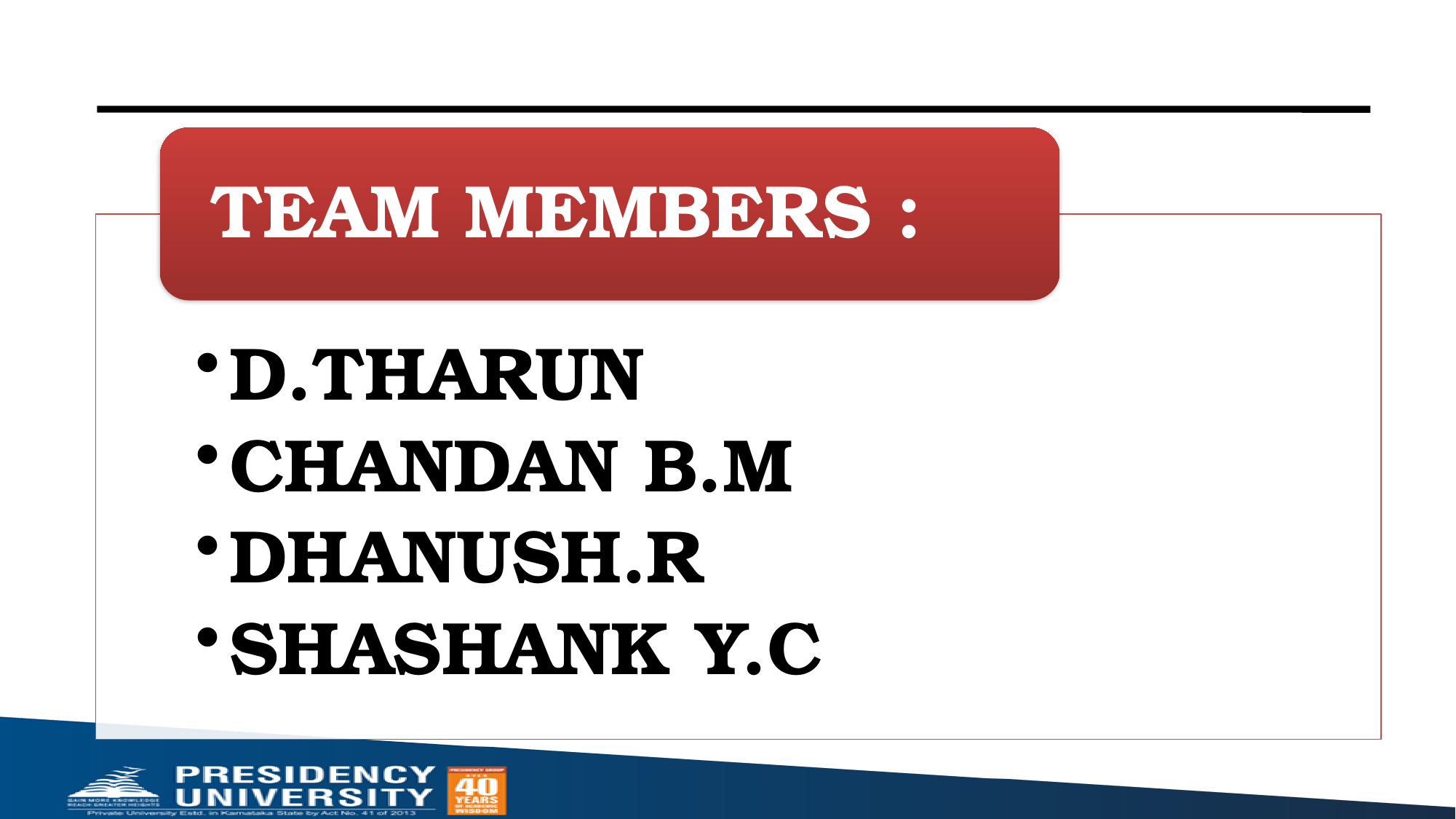

D.THARUN
CHANDAN B.M
DHANUSH.R
SHASHANK Y.C
TEAM MEMBERS :
# PROJECT TEAM NUMBER : CSE-G97